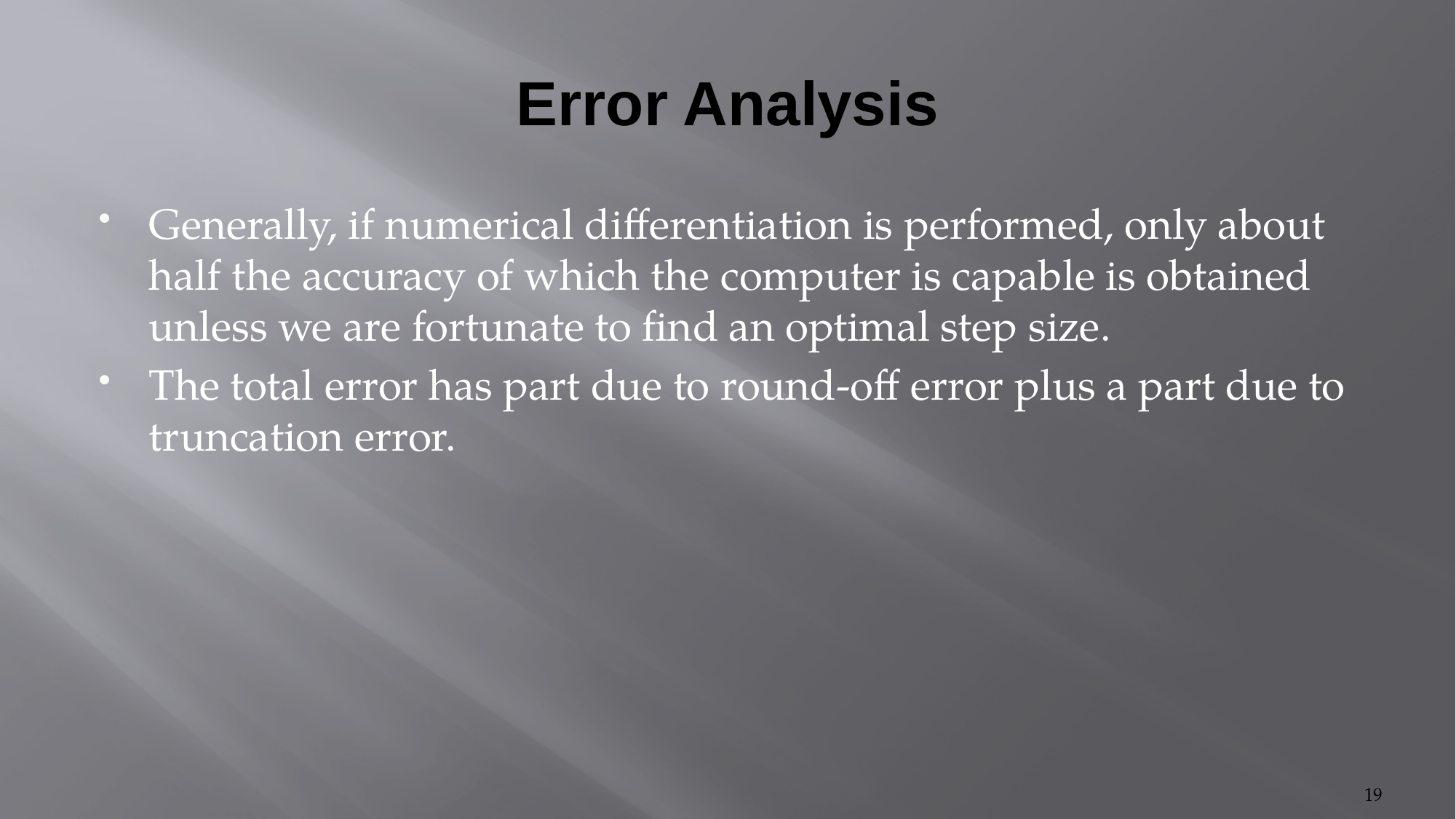

# Error Analysis
Generally, if numerical differentiation is performed, only about half the accuracy of which the computer is capable is obtained unless we are fortunate to find an optimal step size.
The total error has part due to round-off error plus a part due to truncation error.

19